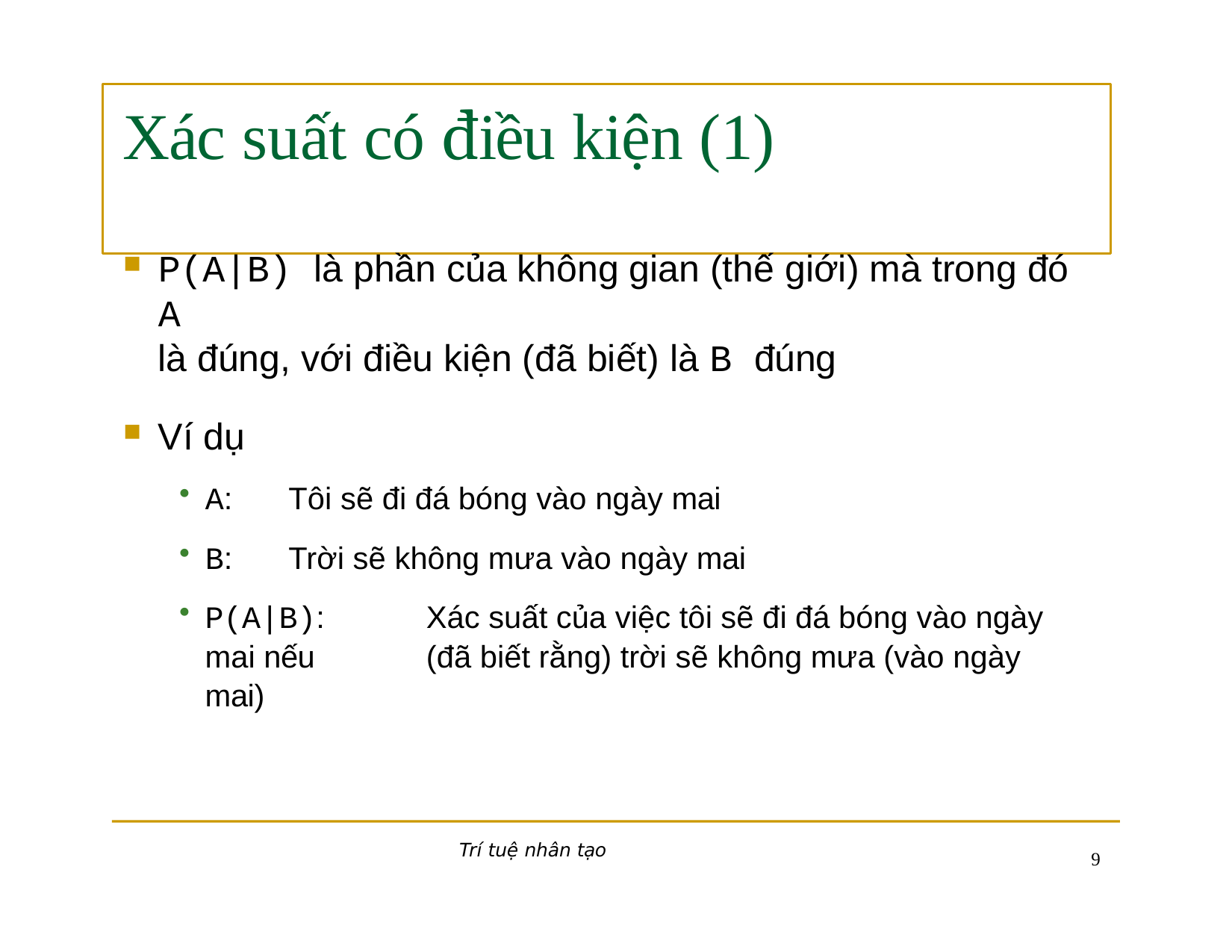

# Xác suất có điều kiện (1)
P(A|B) là phần của không gian (thế giới) mà trong đó A
là đúng, với điều kiện (đã biết) là B đúng
Ví dụ
A:	Tôi sẽ đi đá bóng vào ngày mai
B:	Trời sẽ không mưa vào ngày mai
P(A|B):	Xác suất của việc tôi sẽ đi đá bóng vào ngày mai nếu 	(đã biết rằng) trời sẽ không mưa (vào ngày mai)

Trí tuệ nhân tạo
9